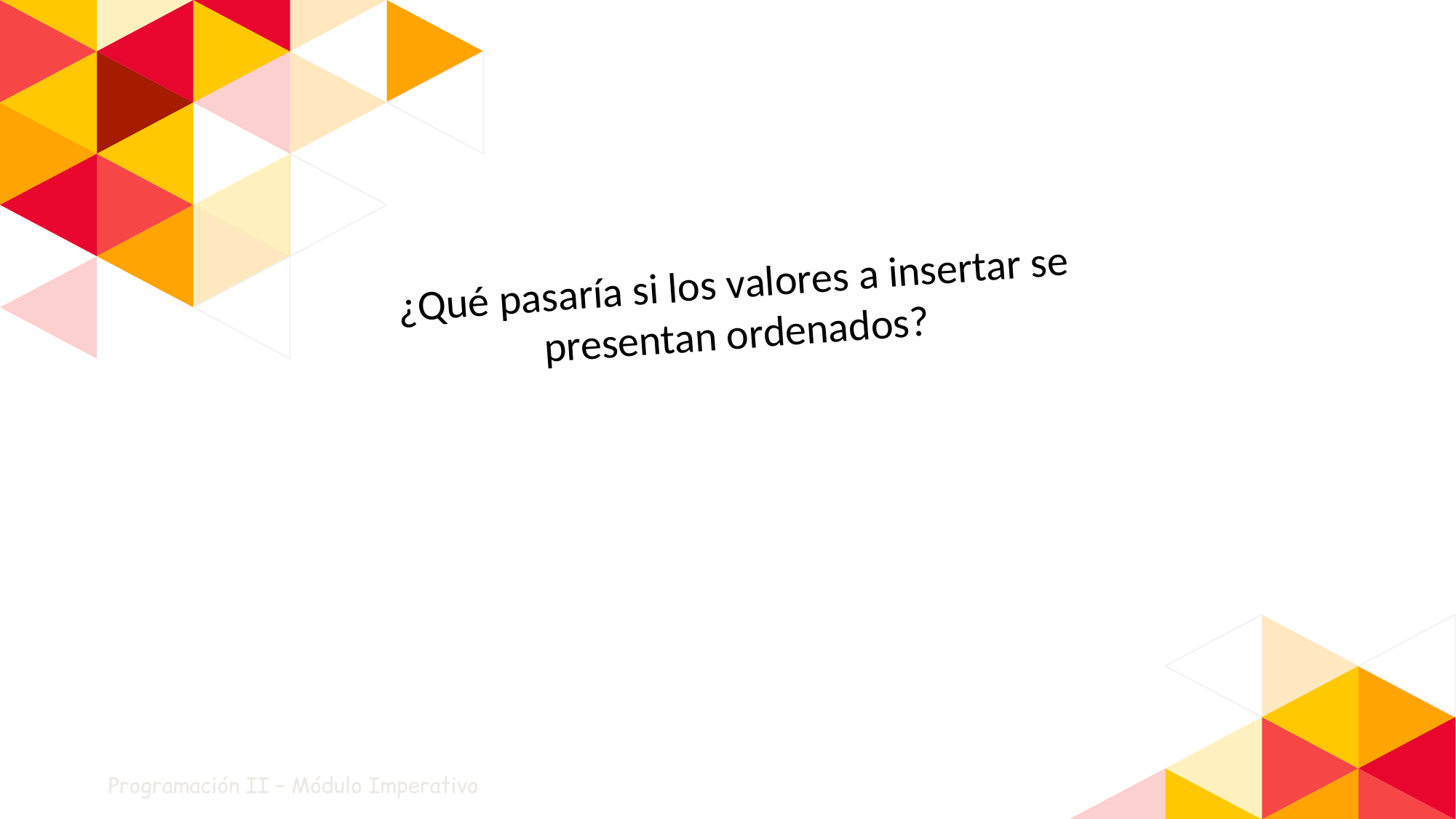

¿Qué pasaría si los valores a insertar se presentan ordenados?